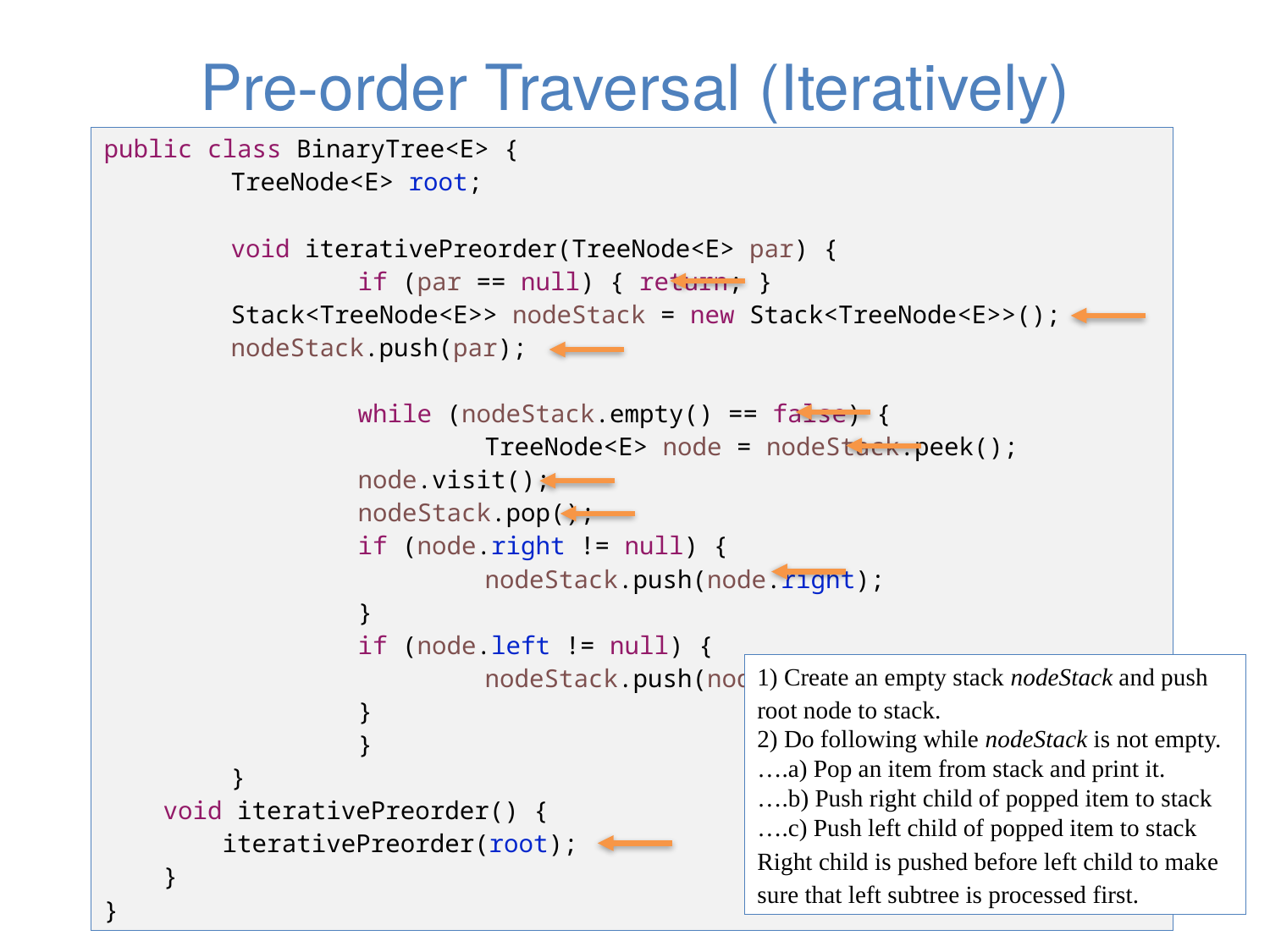

# Pre-order Traversal (Iteratively)
public class BinaryTree<E> {
	TreeNode<E> root;

	void iterativePreorder(TreeNode<E> par) {
		if (par == null) { return; }
        	Stack<TreeNode<E>> nodeStack = new Stack<TreeNode<E>>();
        	nodeStack.push(par);

		while (nodeStack.empty() == false) {
			TreeNode<E> node = nodeStack.peek();
        		node.visit();
            	nodeStack.pop();
        		if (node.right != null) {
	  		nodeStack.push(node.right);
        		}
            	if (node.left != null) {
                		nodeStack.push(node.left);
            	}
		}
	}
    void iterativePreorder() {
        iterativePreorder(root);
    }
}

1) Create an empty stack nodeStack and push
root node to stack.
2) Do following while nodeStack is not empty.
….a) Pop an item from stack and print it.
….b) Push right child of popped item to stack
….c) Push left child of popped item to stack
Right child is pushed before left child to make
sure that left subtree is processed first.